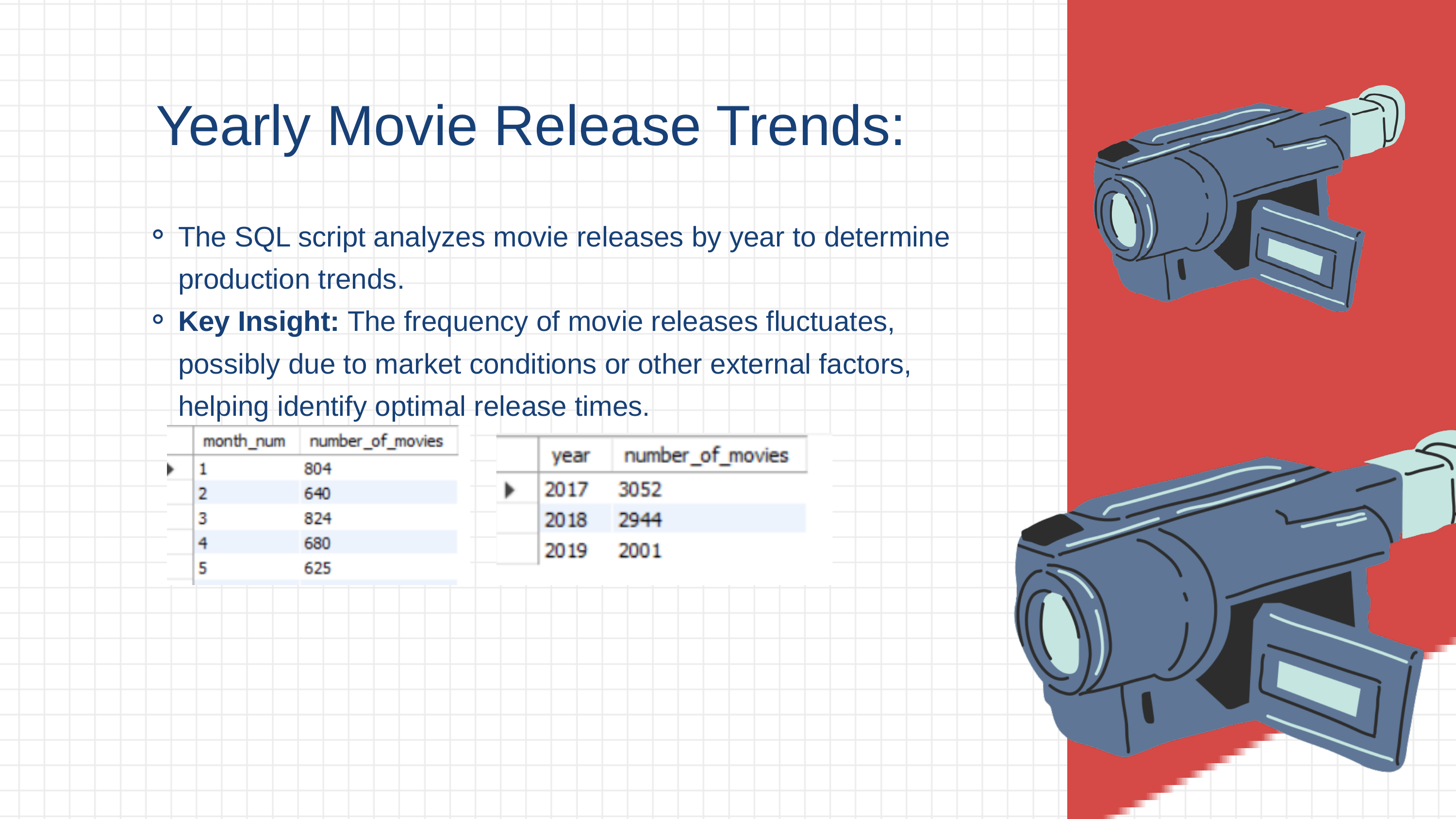

Yearly Movie Release Trends:

The SQL script analyzes movie releases by year to determine production trends.
Key Insight: The frequency of movie releases fluctuates, possibly due to market conditions or other external factors, helping identify optimal release times.